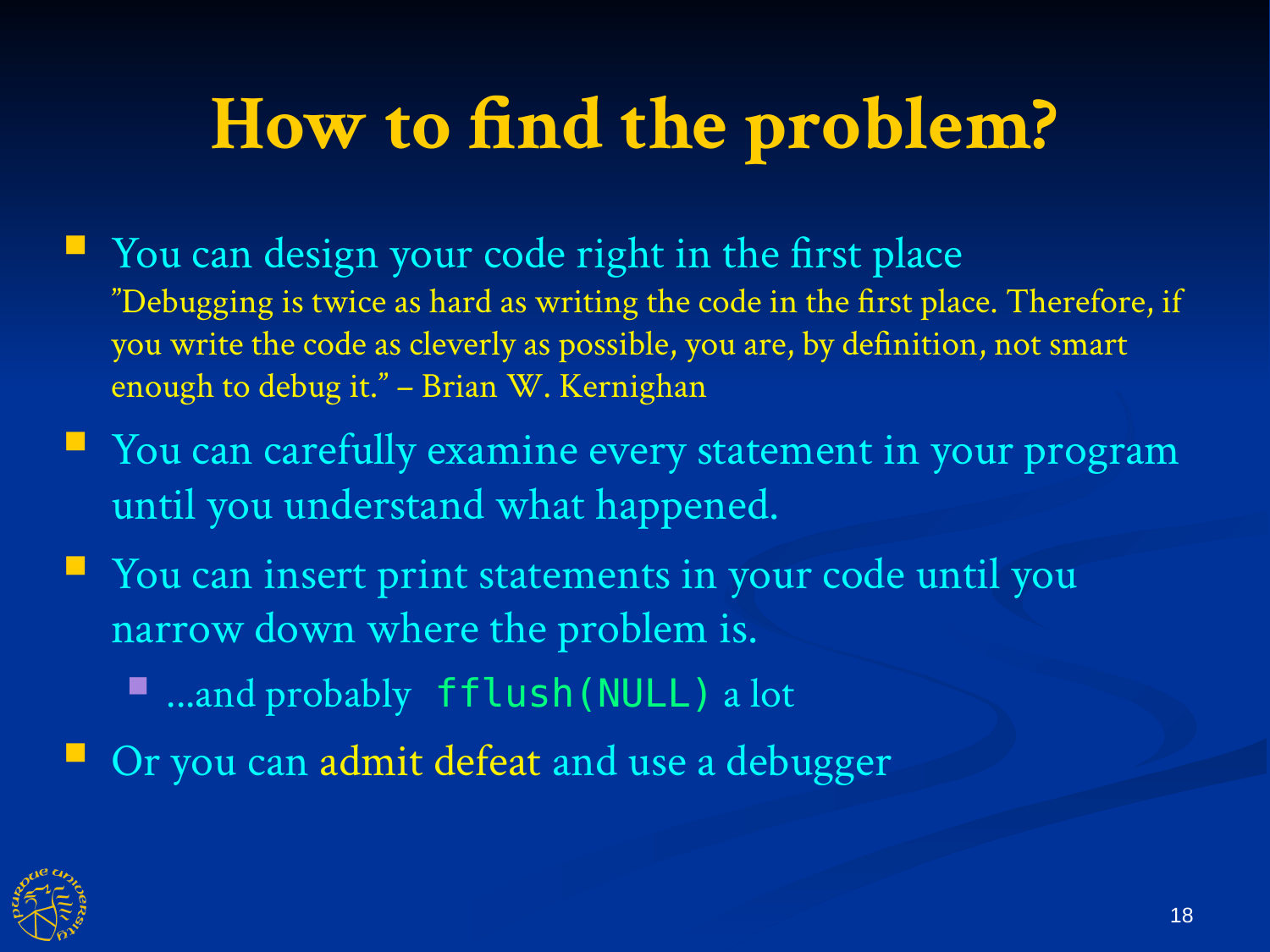

How to find the problem?
You can design your code right in the first place
”Debugging is twice as hard as writing the code in the first place. Therefore, if you write the code as cleverly as possible, you are, by definition, not smart enough to debug it.” – Brian W. Kernighan
You can carefully examine every statement in your program until you understand what happened.
You can insert print statements in your code until you narrow down where the problem is.
...and probably fflush(NULL) a lot
Or you can admit defeat and use a debugger
18